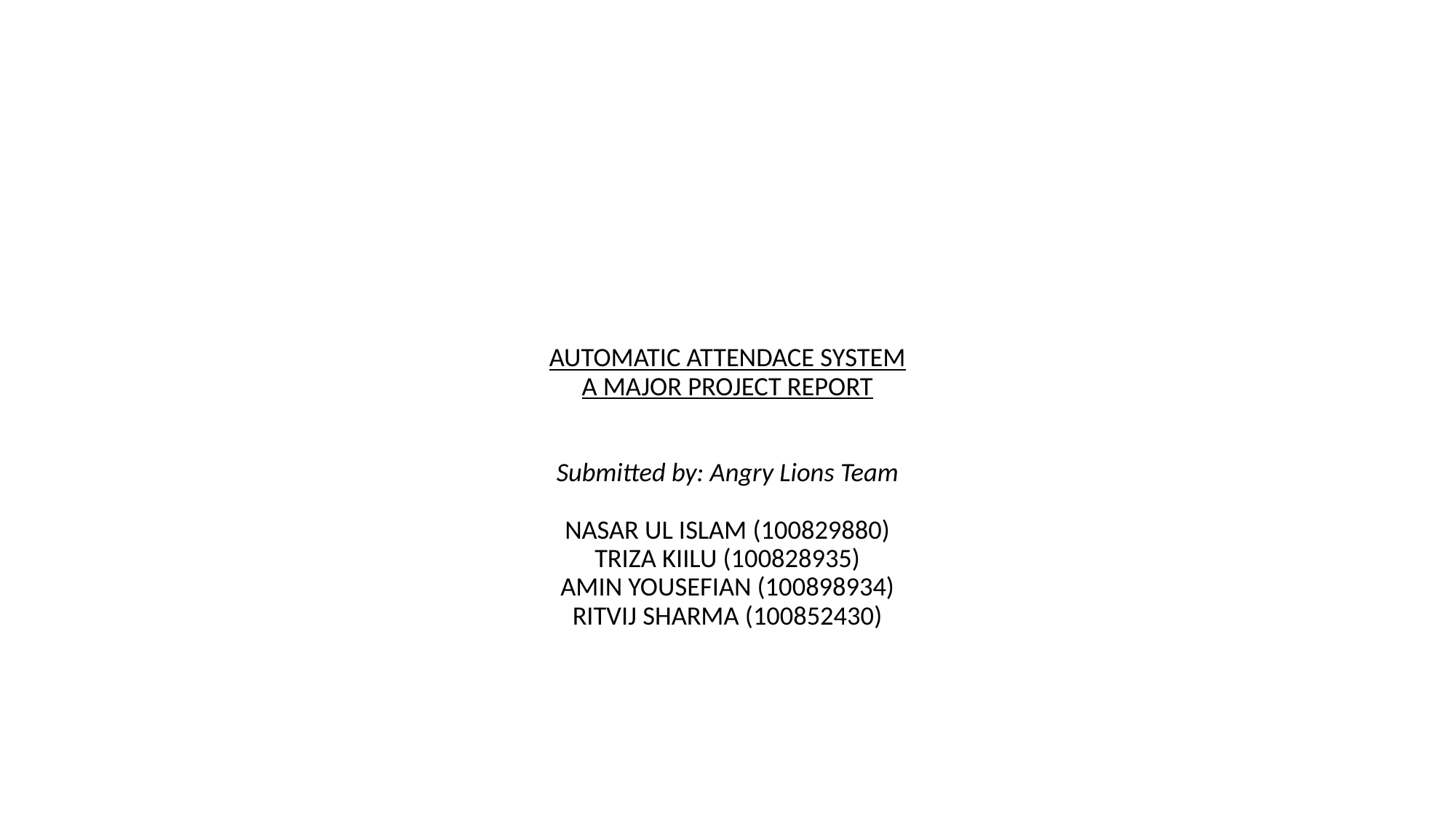

# AUTOMATIC ATTENDACE SYSTEM A MAJOR PROJECT REPORT Submitted by: Angry Lions Team NASAR UL ISLAM (100829880) TRIZA KIILU (100828935) AMIN YOUSEFIAN (100898934) RITVIJ SHARMA (100852430)